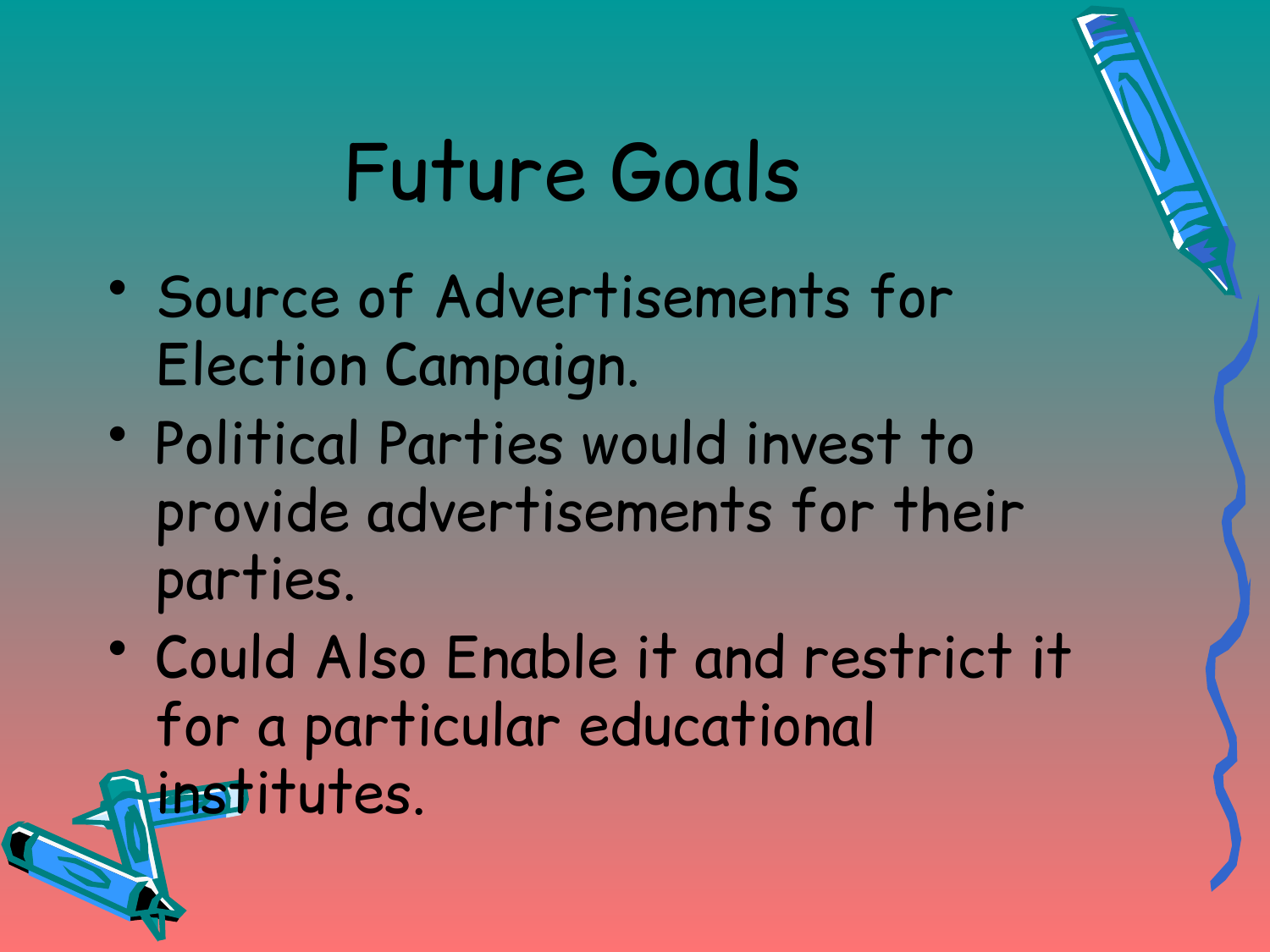

# Future Goals
Source of Advertisements for Election Campaign.
Political Parties would invest to provide advertisements for their parties.
Could Also Enable it and restrict it for a particular educational institutes.